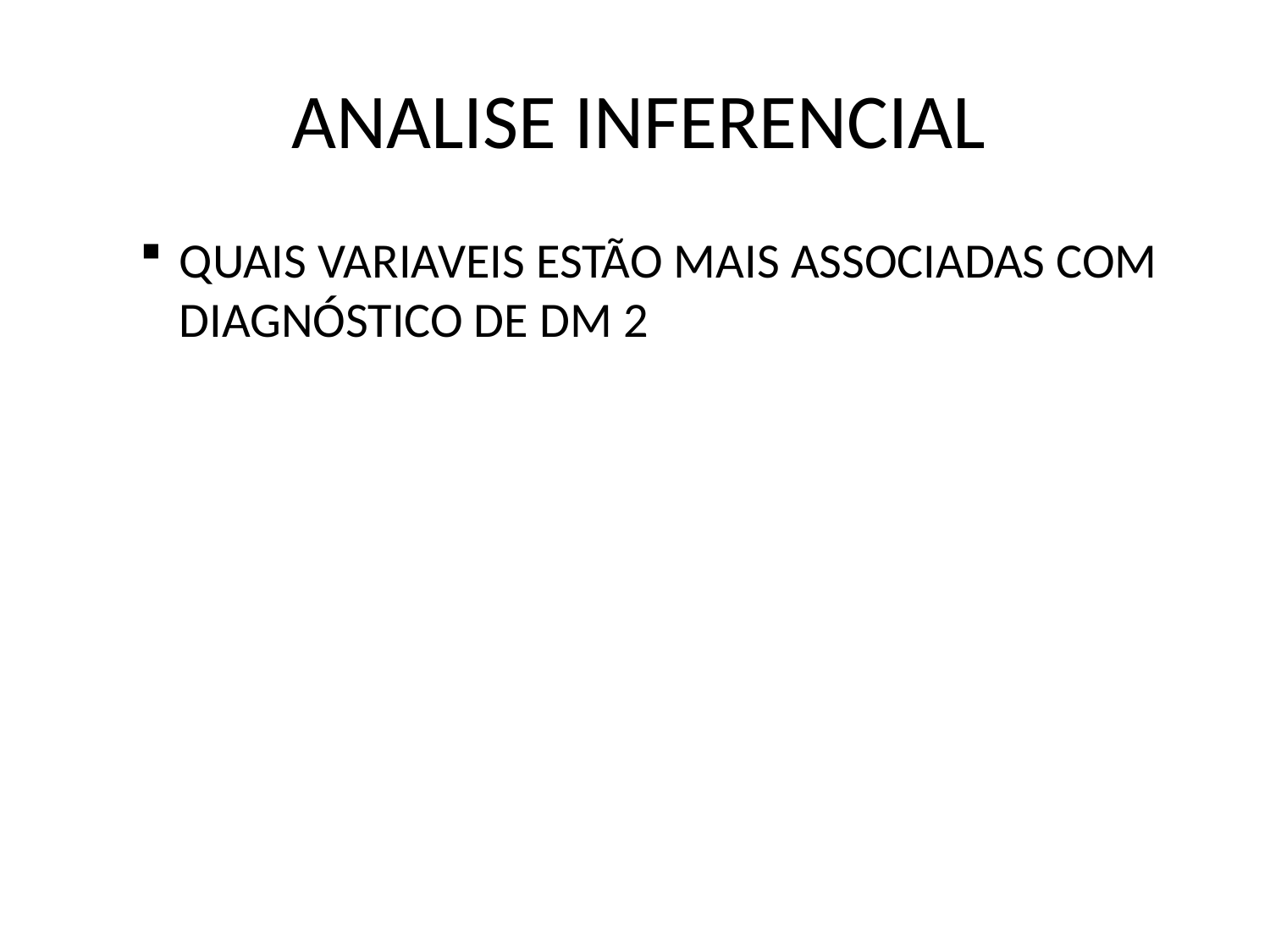

# ANALISE INFERENCIAL
QUAIS VARIAVEIS ESTÃO MAIS ASSOCIADAS COM DIAGNÓSTICO DE DM 2